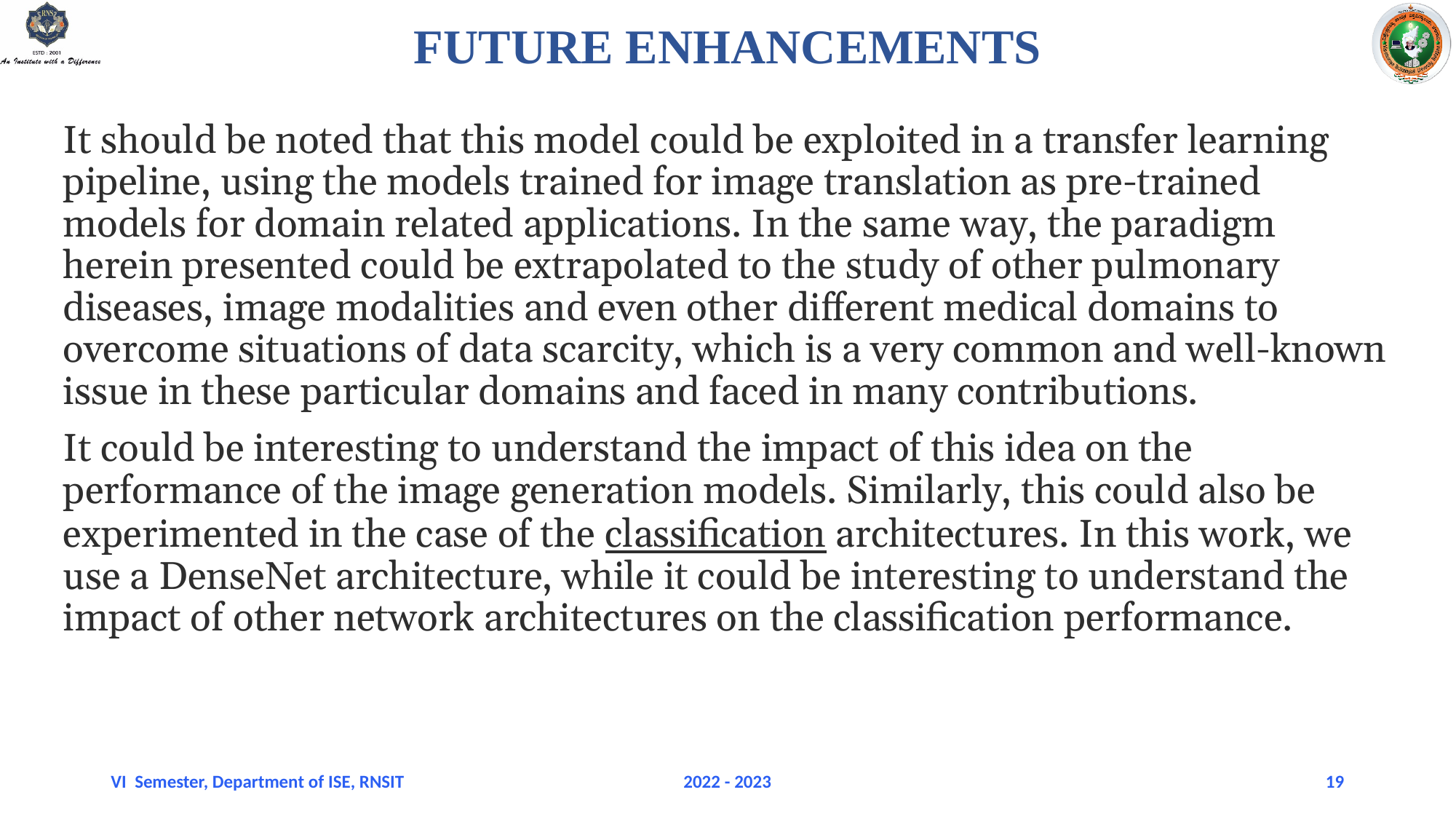

# FUTURE ENHANCEMENTS
It should be noted that this model could be exploited in a transfer learning pipeline, using the models trained for image translation as pre-trained models for domain related applications. In the same way, the paradigm herein presented could be extrapolated to the study of other pulmonary diseases, image modalities and even other different medical domains to overcome situations of data scarcity, which is a very common and well-known issue in these particular domains and faced in many contributions.
It could be interesting to understand the impact of this idea on the performance of the image generation models. Similarly, this could also be experimented in the case of the classification architectures. In this work, we use a DenseNet architecture, while it could be interesting to understand the impact of other network architectures on the classification performance.
VI  Semester, Department of ISE, RNSIT
2022 - 2023
19